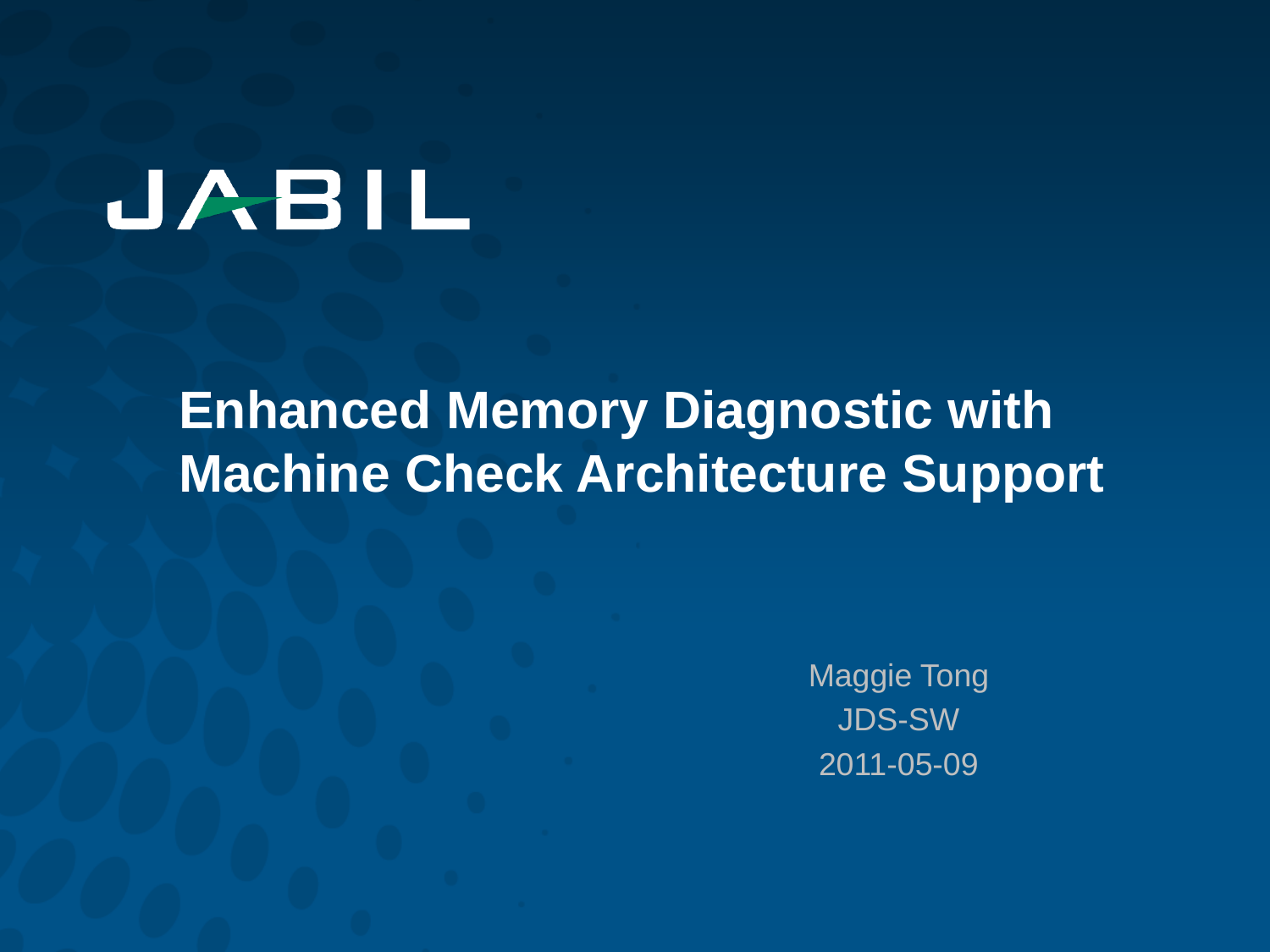

# Enhanced Memory Diagnostic with Machine Check Architecture Support
Maggie Tong
JDS-SW
2011-05-09